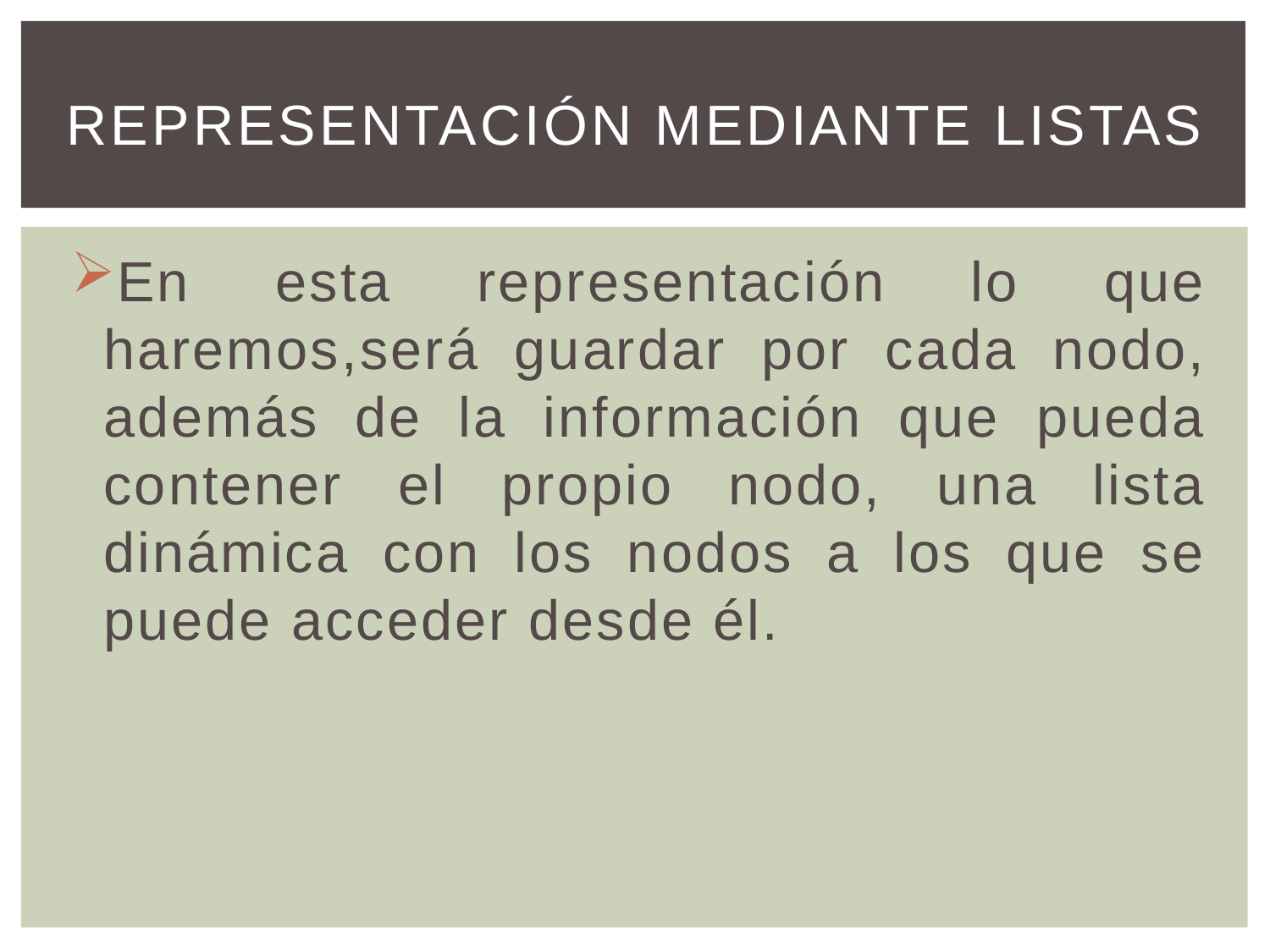

# Representación mediante listas
En esta representación lo que haremos,será guardar por cada nodo, además de la información que pueda contener el propio nodo, una lista dinámica con los nodos a los que se puede acceder desde él.